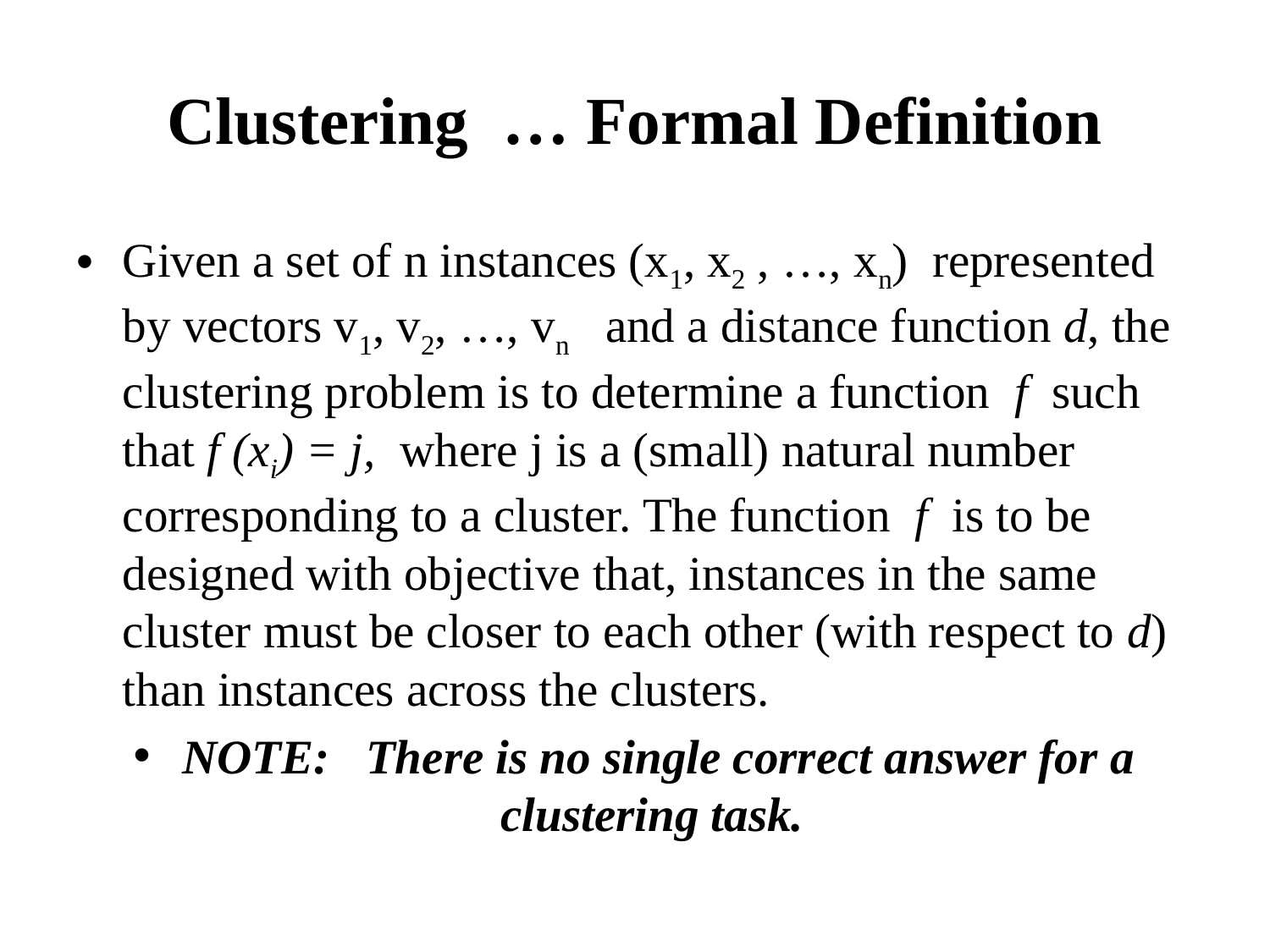

# Clustering  … Formal Definition
Given a set of n instances (x1, x2 , …, xn)  represented by vectors v1, v2, …, vn   and a distance function d, the clustering problem is to determine a function  f  such that f (xi) = j,  where j is a (small) natural number corresponding to a cluster. The function  f  is to be  designed with objective that, instances in the same cluster must be closer to each other (with respect to d)  than instances across the clusters.
NOTE:   There is no single correct answer for a clustering task.